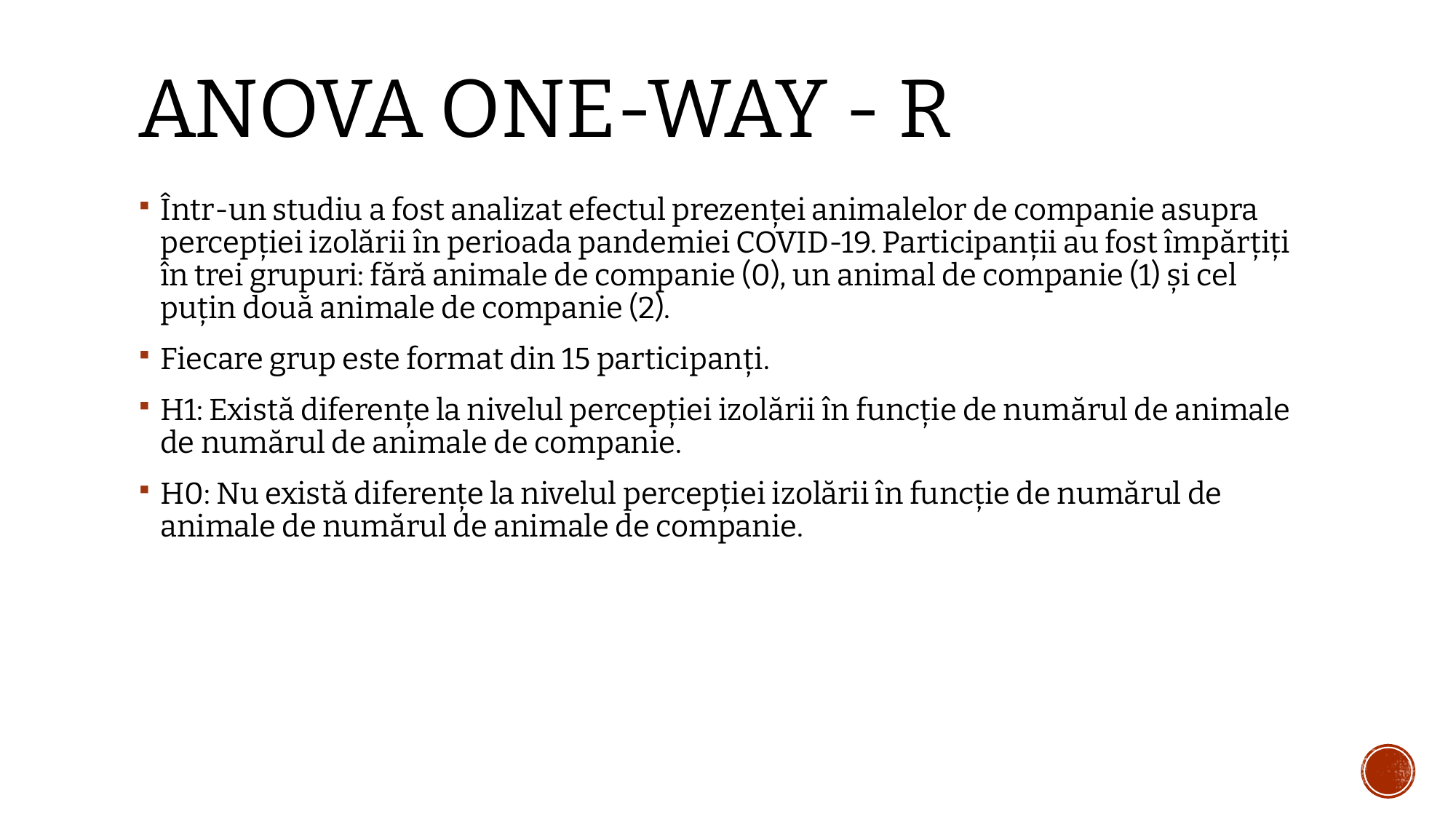

# Anova one-way - R
Într-un studiu a fost analizat efectul prezenței animalelor de companie asupra percepției izolării în perioada pandemiei COVID-19. Participanții au fost împărțiți în trei grupuri: fără animale de companie (0), un animal de companie (1) și cel puțin două animale de companie (2).
Fiecare grup este format din 15 participanți.
H1: Există diferențe la nivelul percepției izolării în funcție de numărul de animale de numărul de animale de companie.
H0: Nu există diferențe la nivelul percepției izolării în funcție de numărul de animale de numărul de animale de companie.